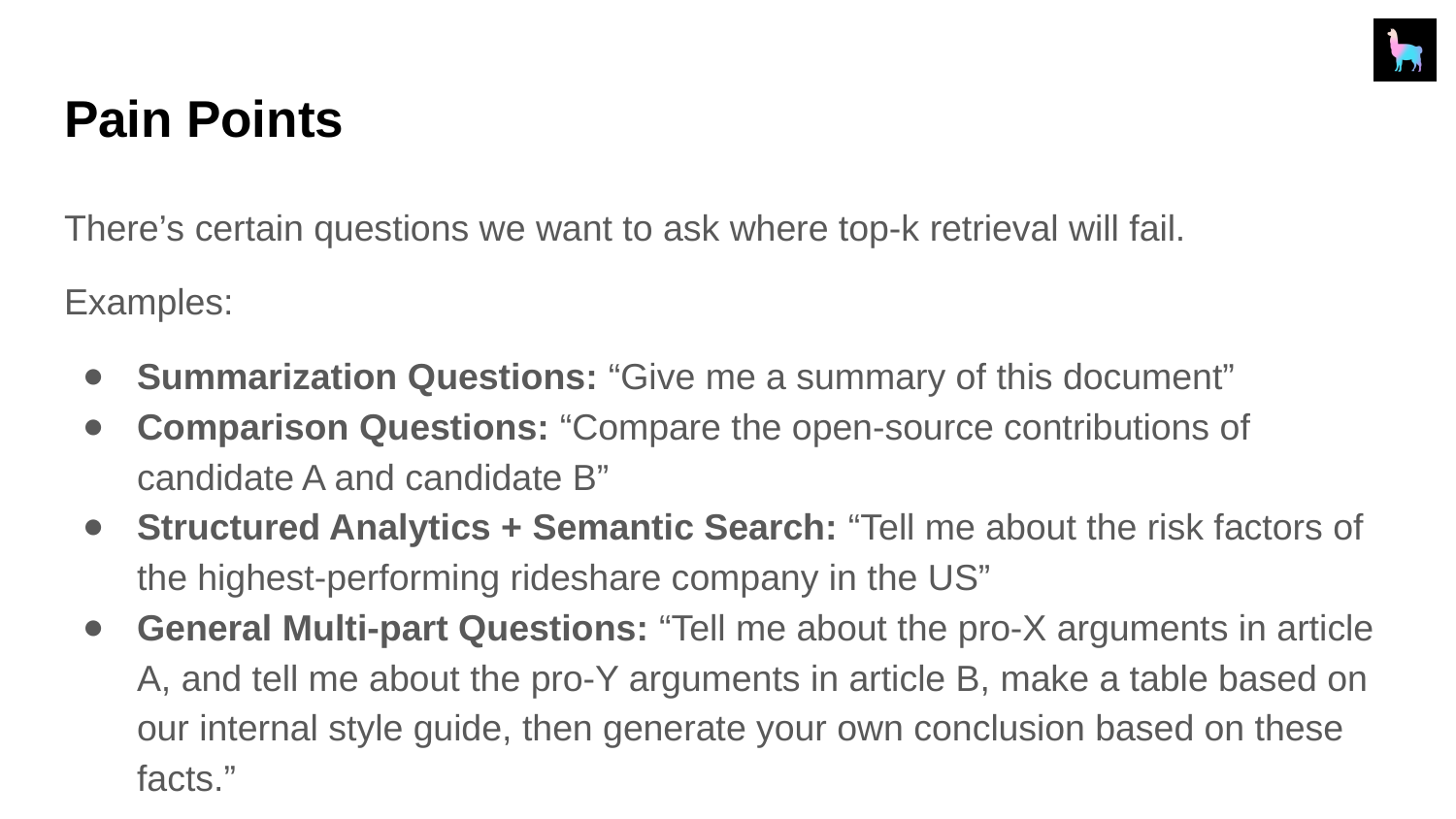

# Pain Points
There’s certain questions we want to ask where top-k retrieval will fail.
Examples:
Summarization Questions: “Give me a summary of this document”
Comparison Questions: “Compare the open-source contributions of candidate A and candidate B”
Structured Analytics + Semantic Search: “Tell me about the risk factors of the highest-performing rideshare company in the US”
General Multi-part Questions: “Tell me about the pro-X arguments in article A, and tell me about the pro-Y arguments in article B, make a table based on our internal style guide, then generate your own conclusion based on these facts.”